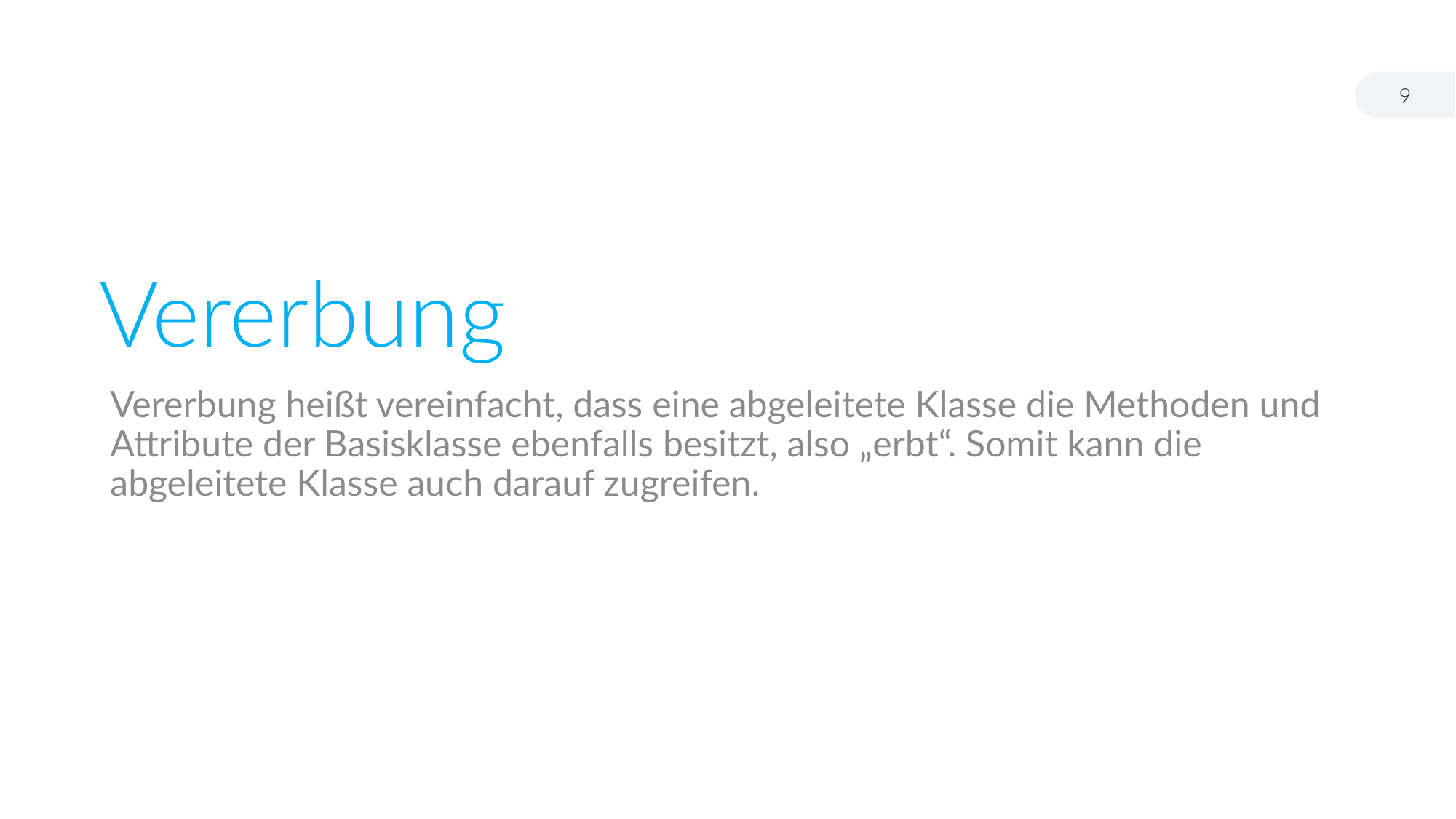

9
# Vererbung
Vererbung heißt vereinfacht, dass eine abgeleitete Klasse die Methoden und Attribute der Basisklasse ebenfalls besitzt, also „erbt“. Somit kann die abgeleitete Klasse auch darauf zugreifen.